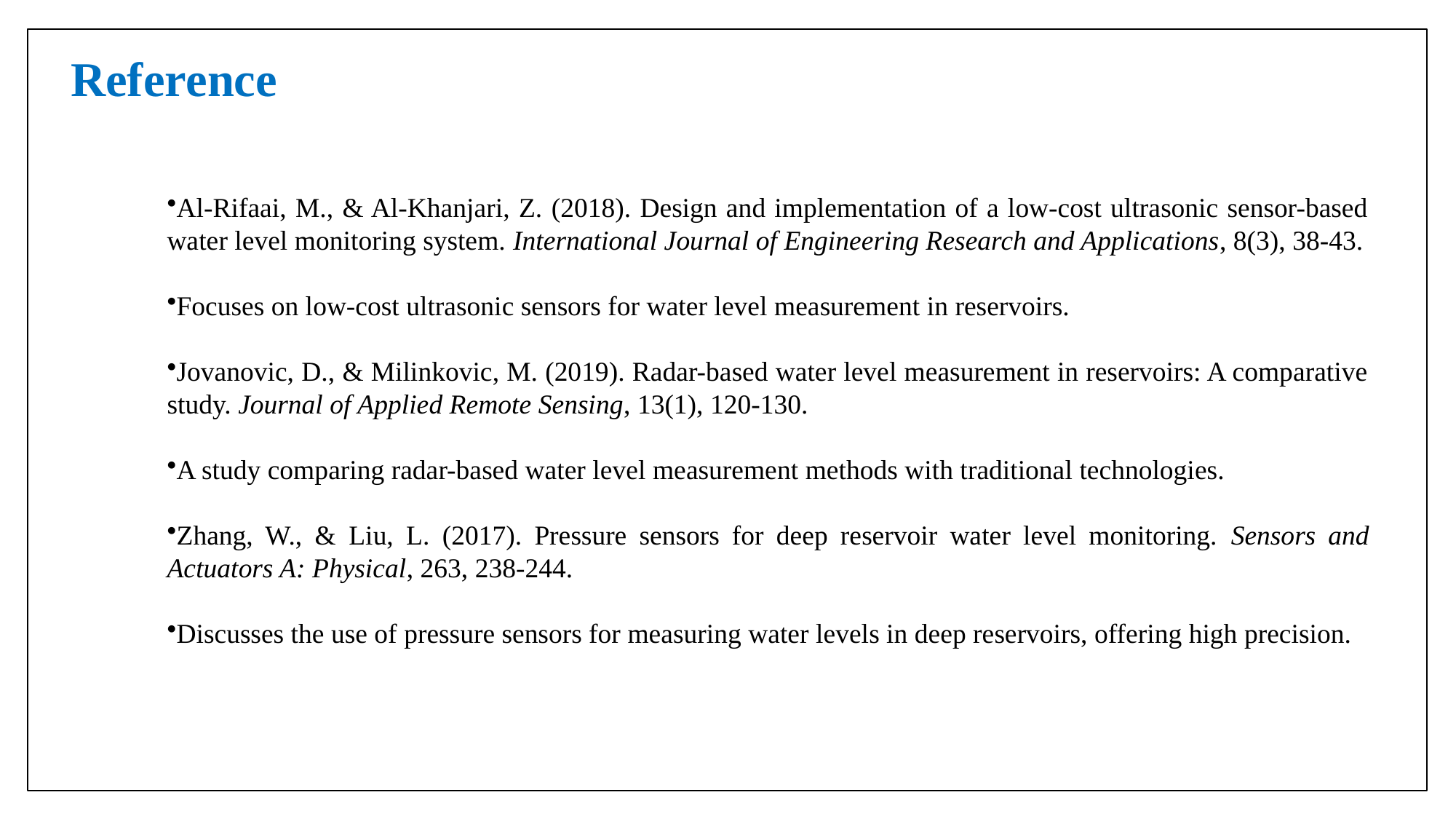

Reference
Al-Rifaai, M., & Al-Khanjari, Z. (2018). Design and implementation of a low-cost ultrasonic sensor-based water level monitoring system. International Journal of Engineering Research and Applications, 8(3), 38-43.

Focuses on low-cost ultrasonic sensors for water level measurement in reservoirs.

Jovanovic, D., & Milinkovic, M. (2019). Radar-based water level measurement in reservoirs: A comparative study. Journal of Applied Remote Sensing, 13(1), 120-130.

A study comparing radar-based water level measurement methods with traditional technologies.

Zhang, W., & Liu, L. (2017). Pressure sensors for deep reservoir water level monitoring. Sensors and Actuators A: Physical, 263, 238-244.

Discusses the use of pressure sensors for measuring water levels in deep reservoirs, offering high precision.